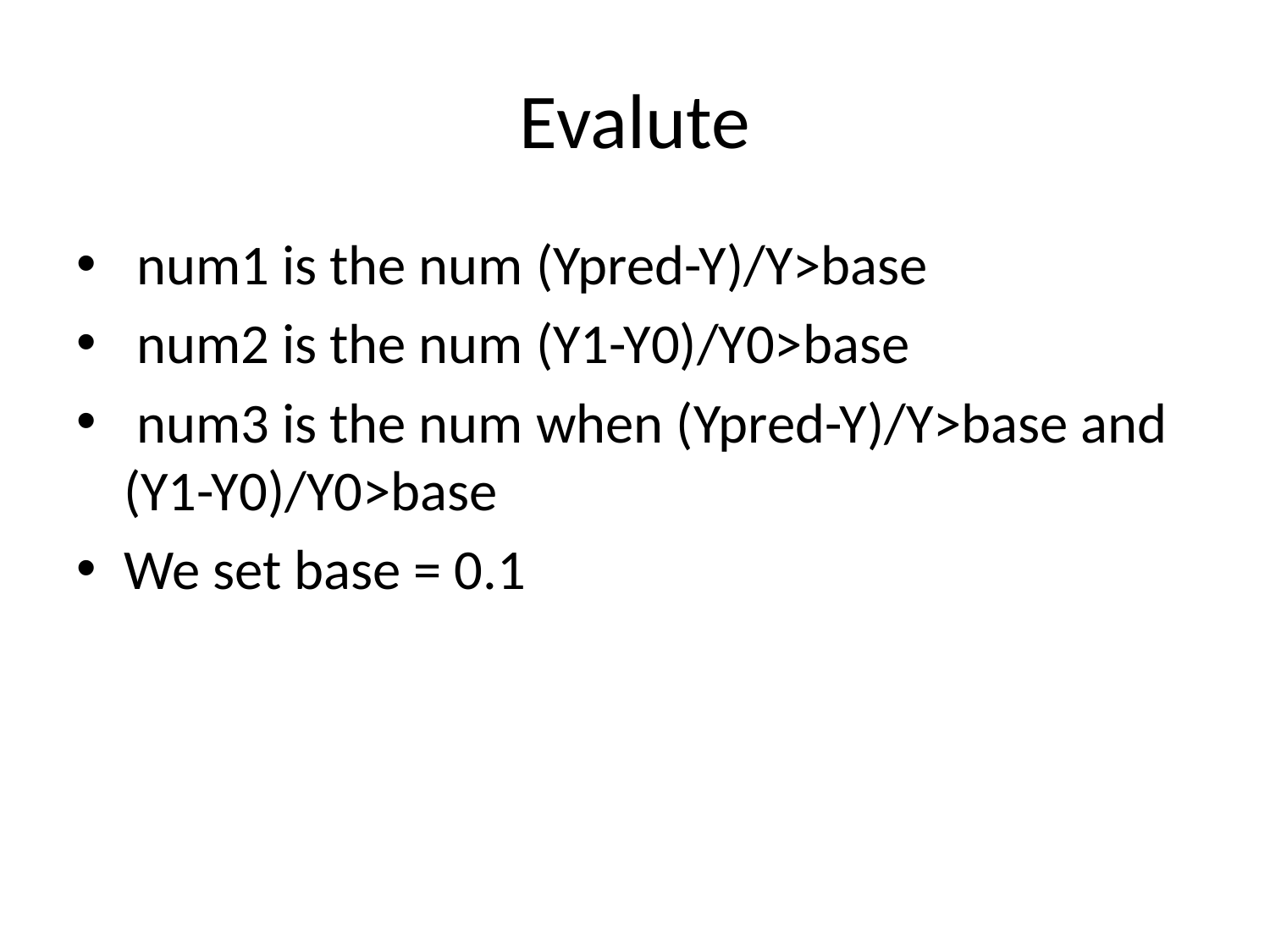

# Evalute
 num1 is the num (Ypred-Y)/Y>base
 num2 is the num (Y1-Y0)/Y0>base
 num3 is the num when (Ypred-Y)/Y>base and (Y1-Y0)/Y0>base
We set base = 0.1